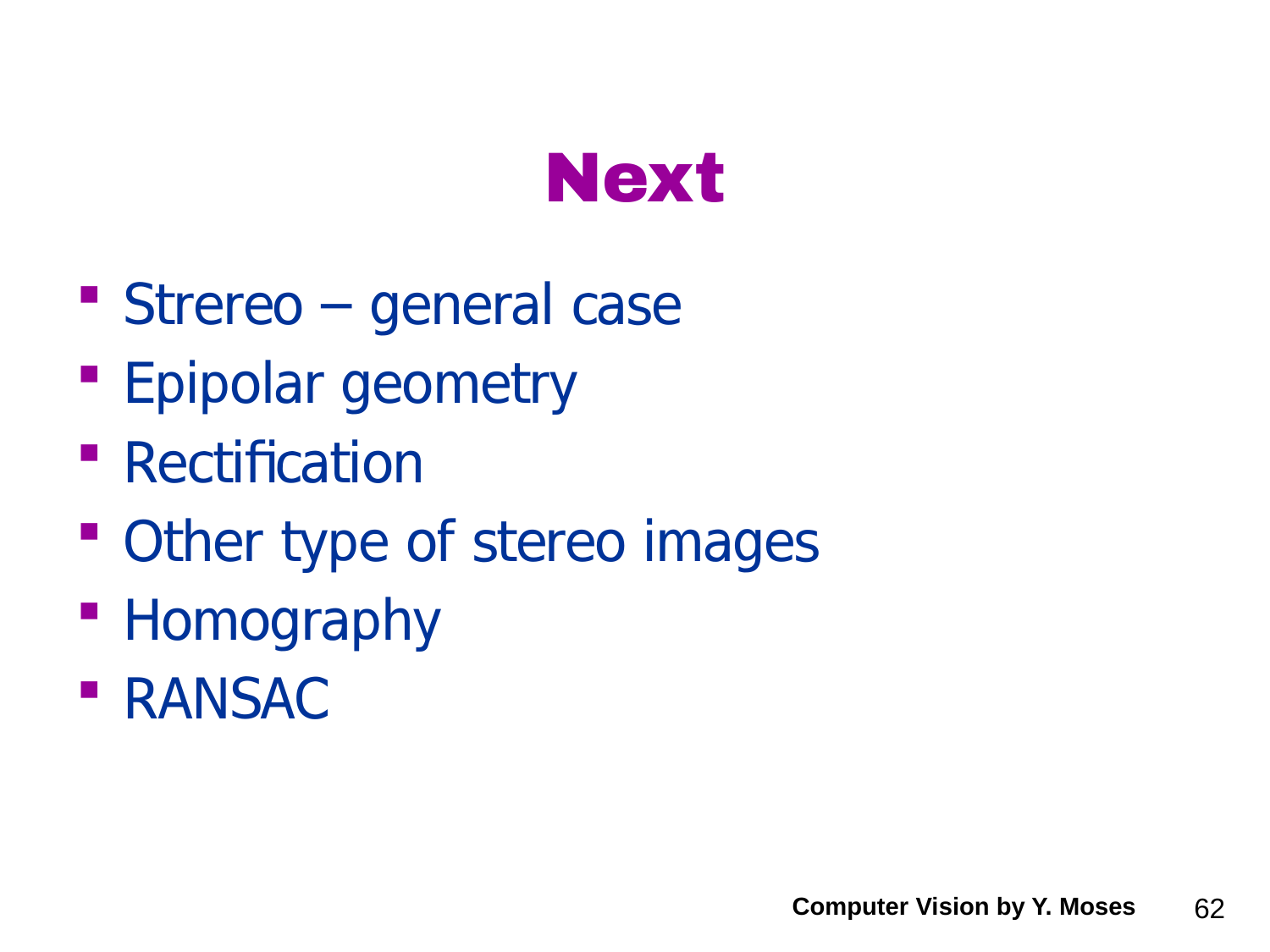

# Next
Strereo – general case
Epipolar geometry
Rectification
Other type of stereo images
Homography
RANSAC
Computer Vision by Y. Moses
62